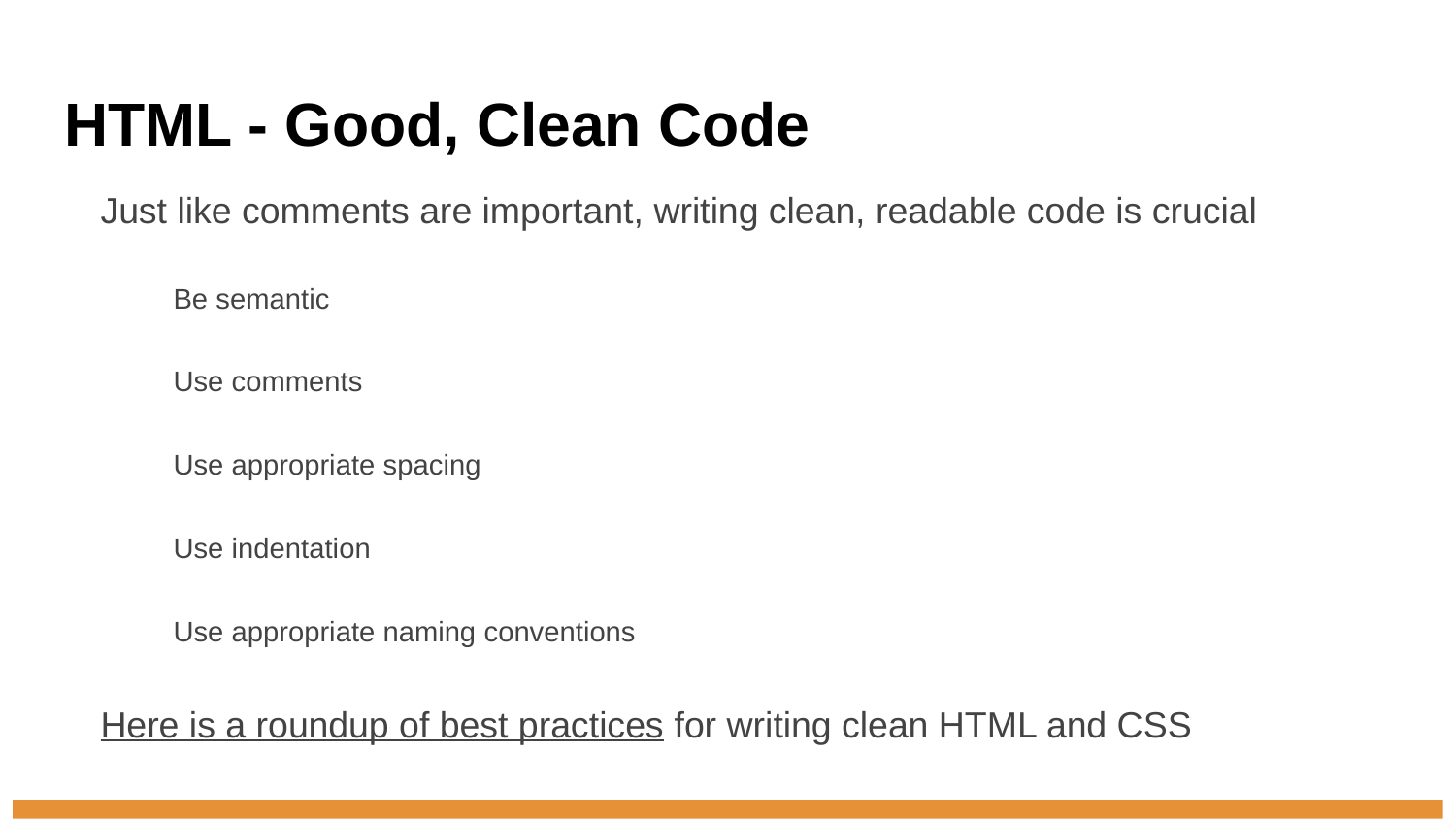

# HTML - Good, Clean Code
Just like comments are important, writing clean, readable code is crucial
Be semantic
Use comments
Use appropriate spacing
Use indentation
Use appropriate naming conventions
Here is a roundup of best practices for writing clean HTML and CSS